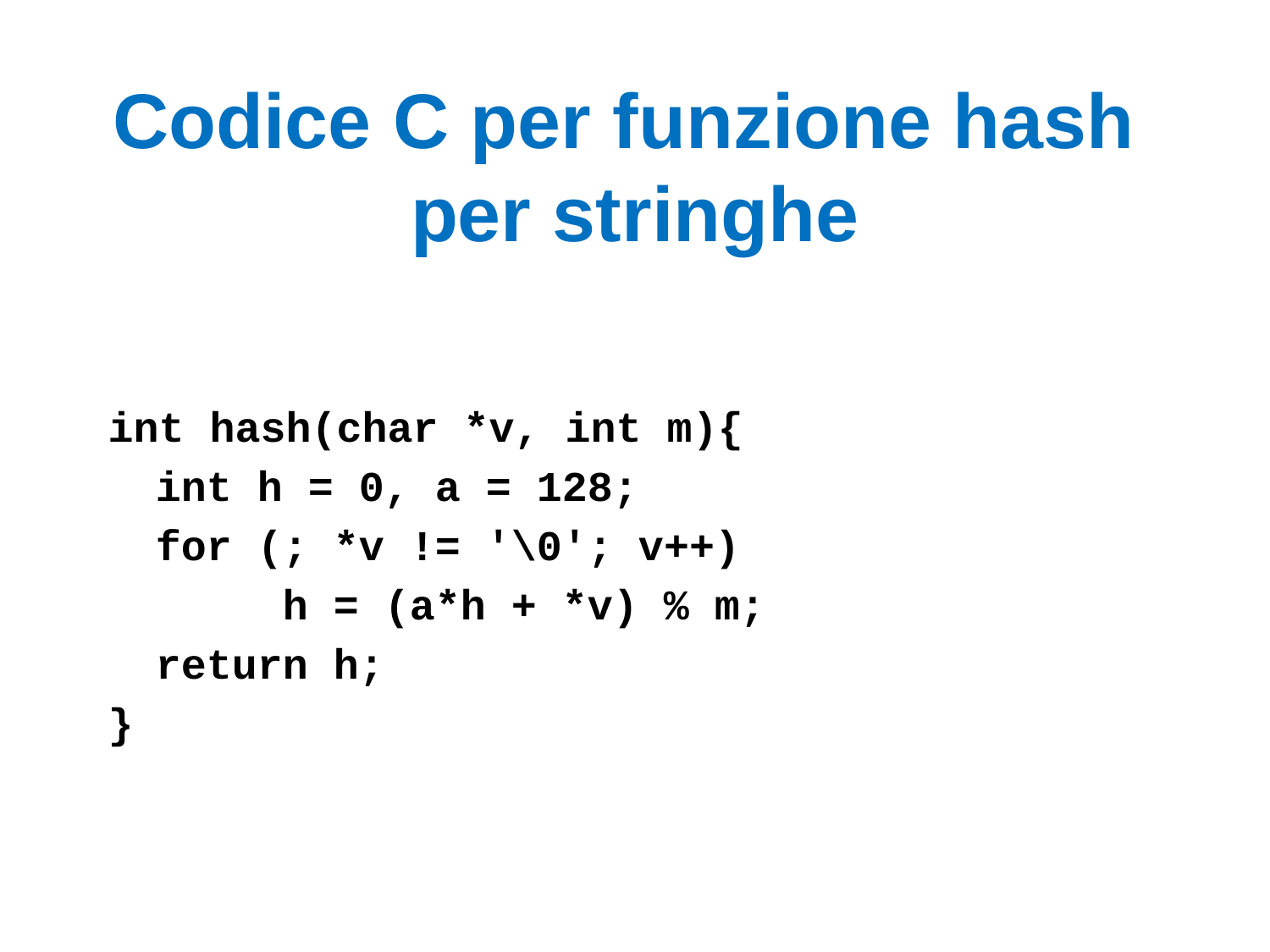

# Codice C per funzione hash per stringhe

int hash(char *v, int m){
	int h = 0, a = 128;
	for (; *v != '\0'; v++)
		h = (a*h + *v) % m;
	return h;
}